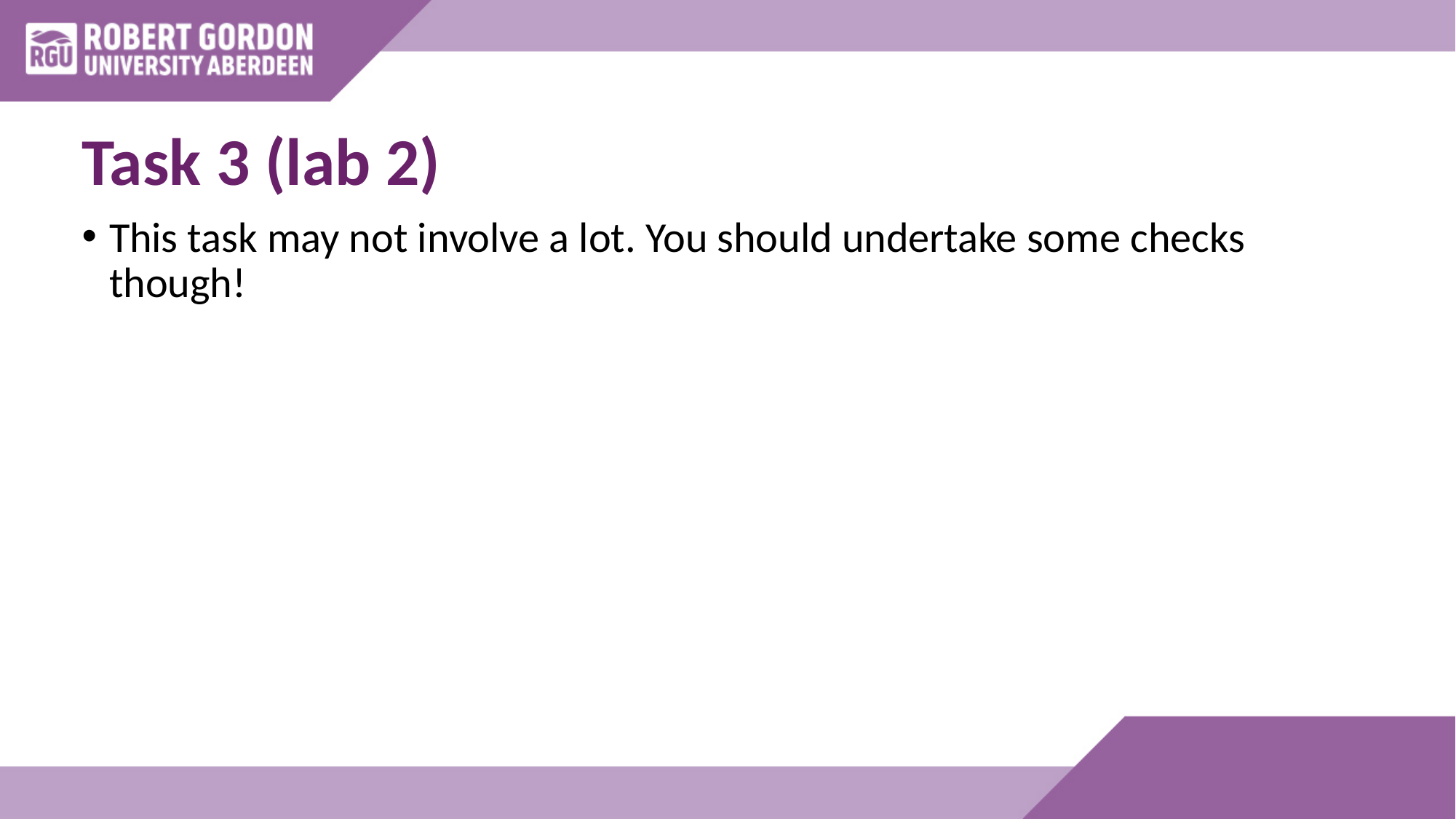

# Task 3 (lab 2)
This task may not involve a lot. You should undertake some checks though!